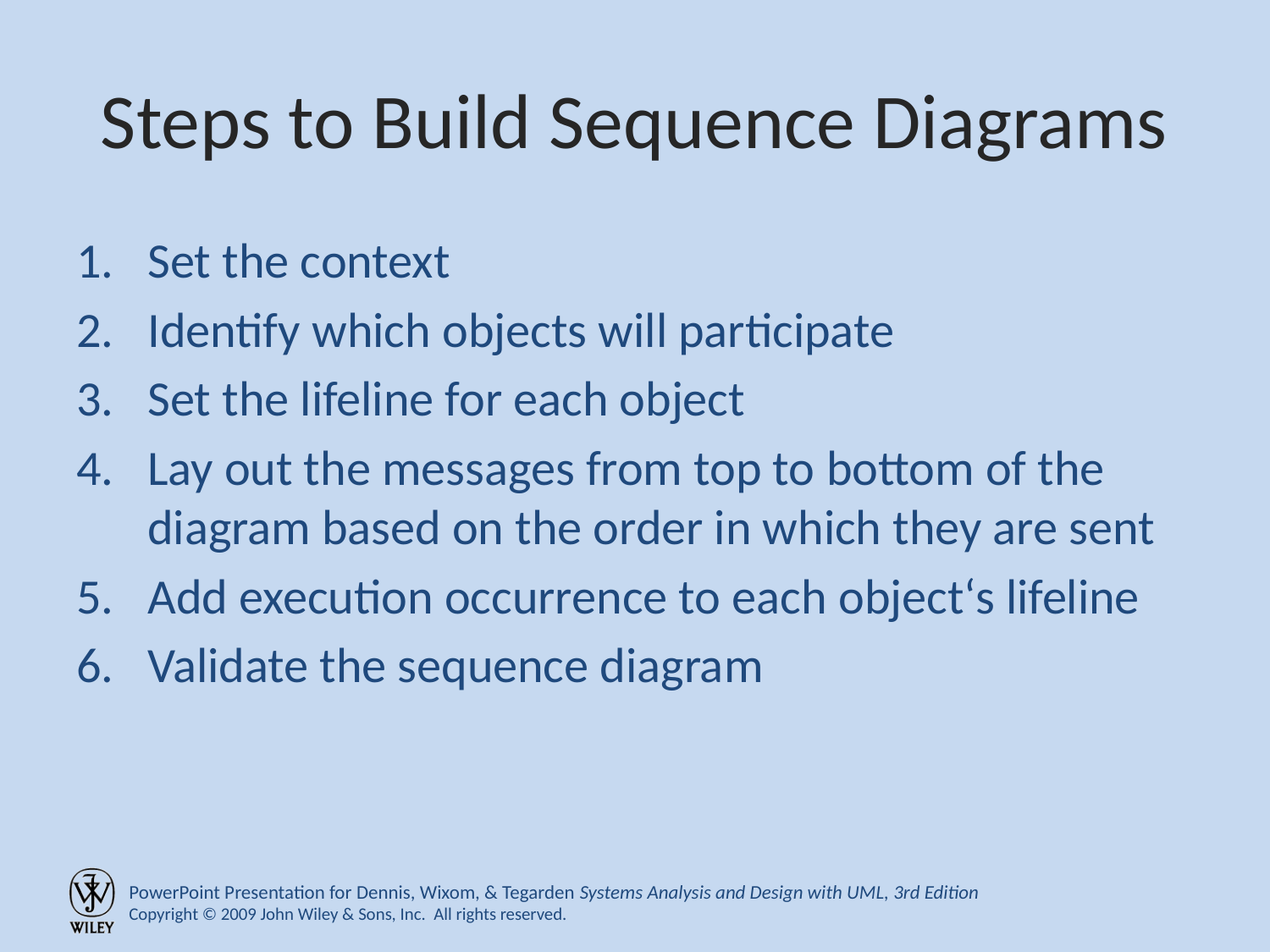

# Steps to Build Sequence Diagrams
Set the context
Identify which objects will participate
Set the lifeline for each object
Lay out the messages from top to bottom of the diagram based on the order in which they are sent
Add execution occurrence to each object‘s lifeline
Validate the sequence diagram